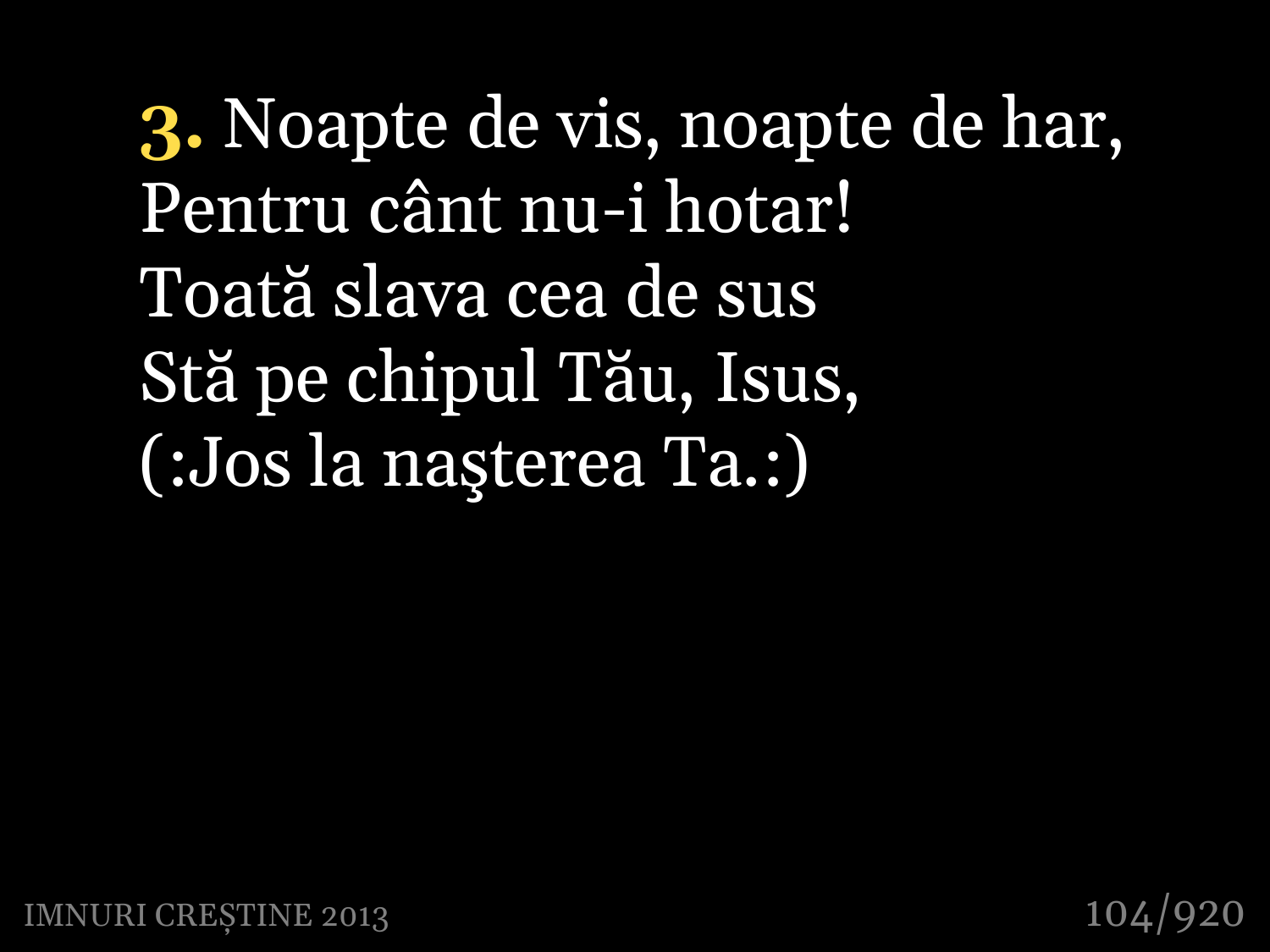

3. Noapte de vis, noapte de har,
Pentru cânt nu-i hotar!
Toată slava cea de sus
Stă pe chipul Tău, Isus,
(:Jos la naşterea Ta.:)
104/920
IMNURI CREȘTINE 2013